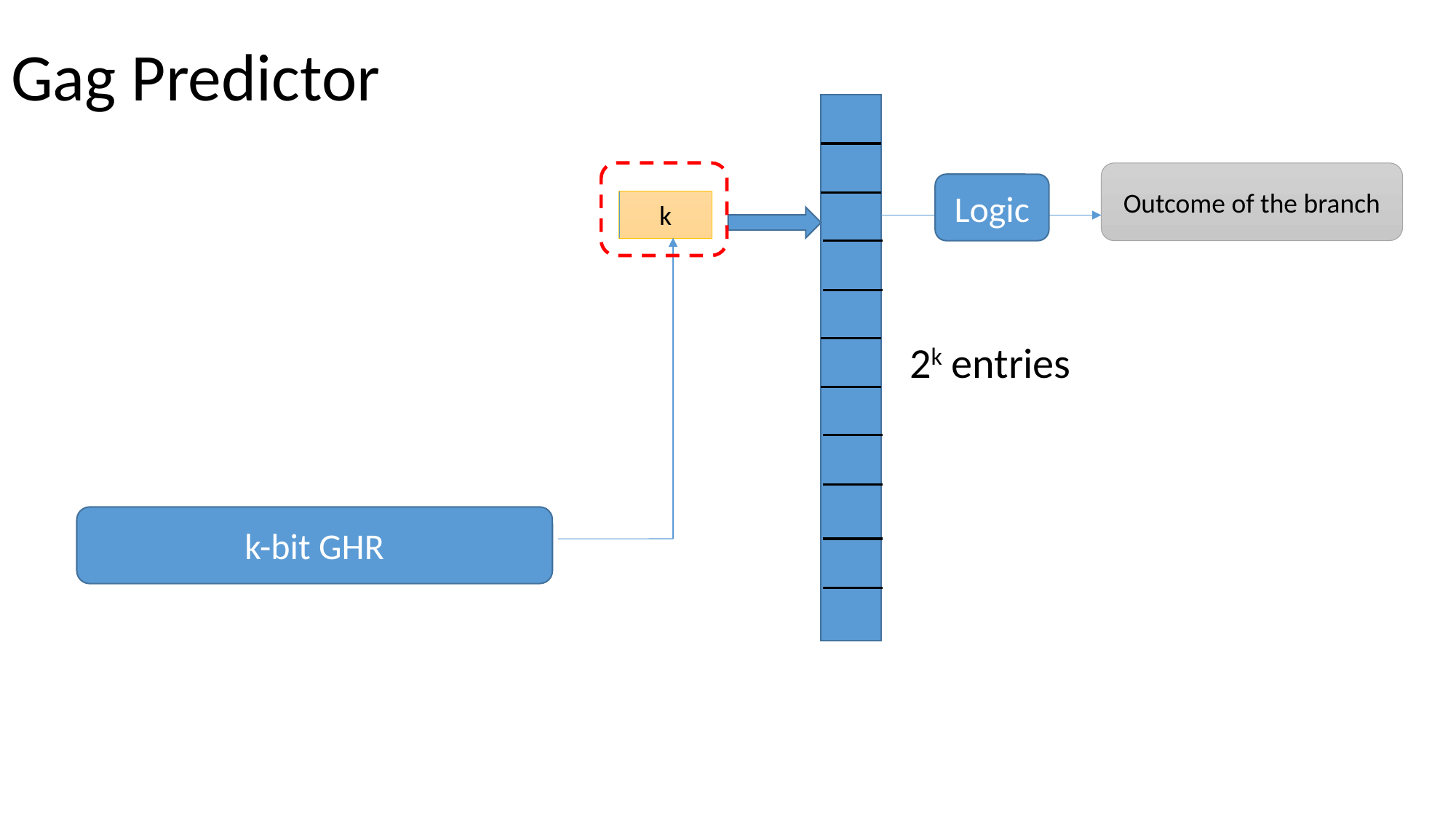

# Gag Predictor

Outcome of the branch
Logic
k

2k entries
k-bit GHR